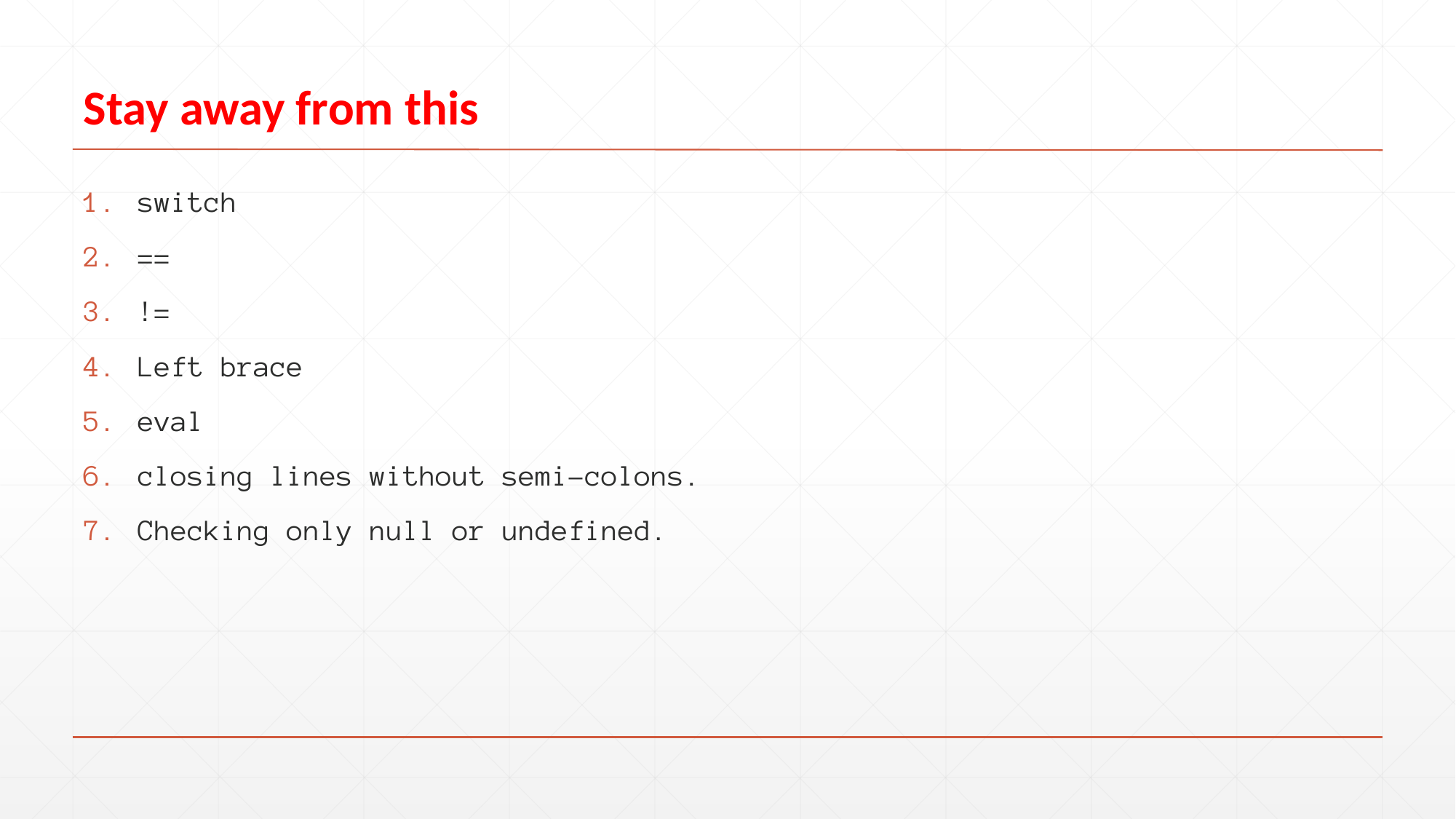

# Stay away from this
switch
==
!=
Left brace
eval
closing lines without semi-colons.
Checking only null or undefined.